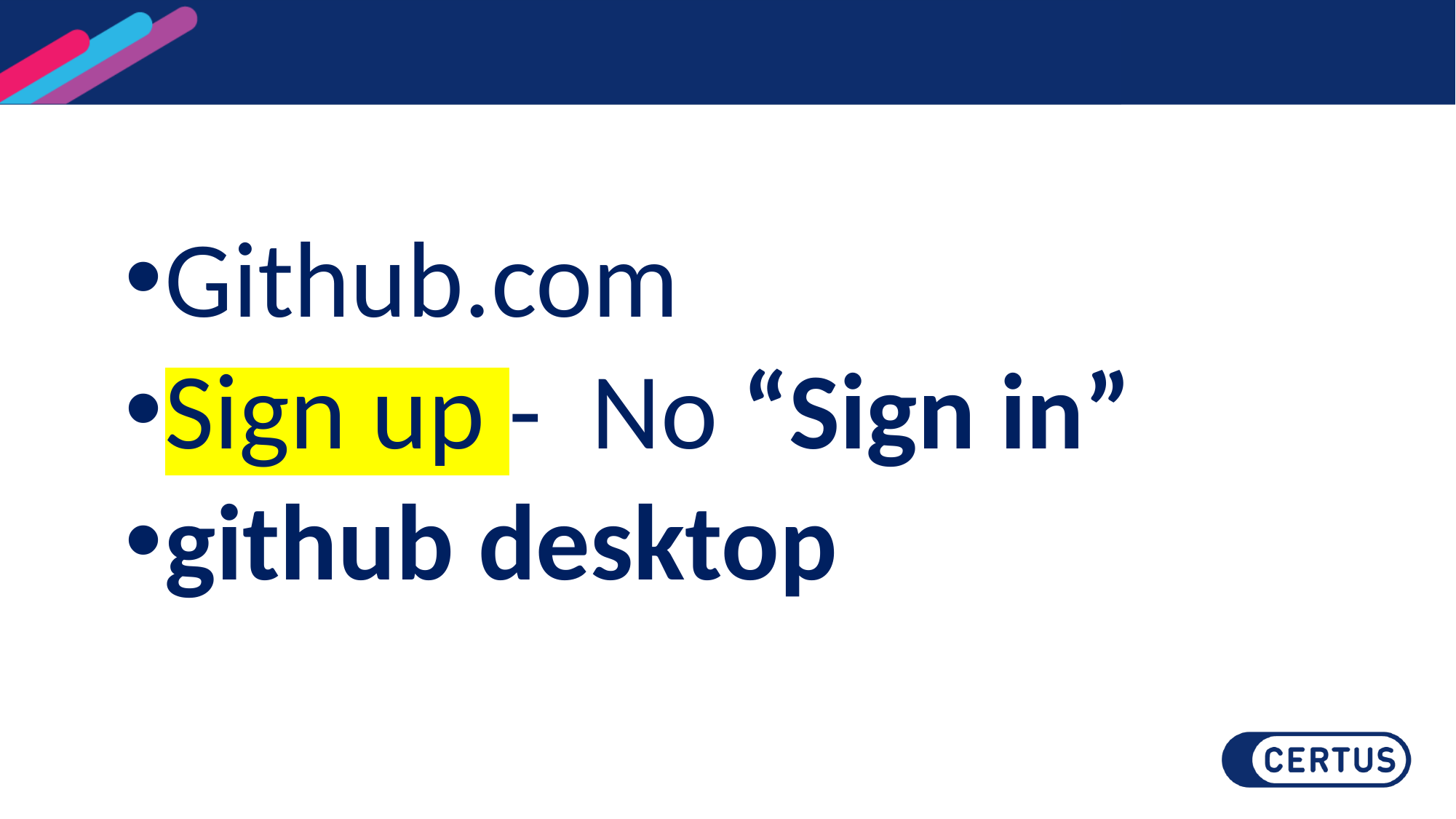

#
Github.com
Sign up -  No “Sign in”
github desktop